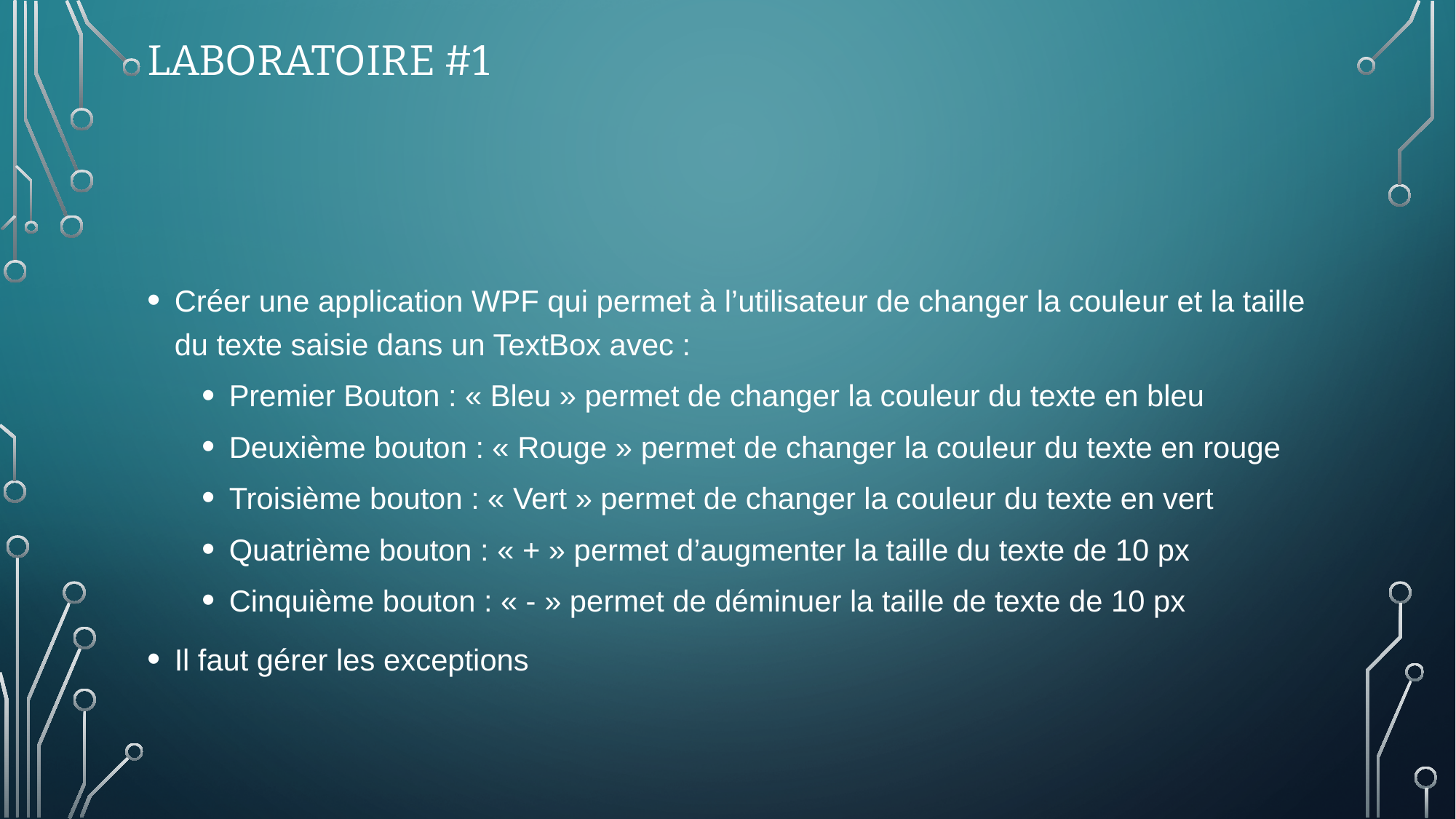

# Laboratoire #1
Créer une application WPF qui permet à l’utilisateur de changer la couleur et la taille du texte saisie dans un TextBox avec :
Premier Bouton : « Bleu » permet de changer la couleur du texte en bleu
Deuxième bouton : « Rouge » permet de changer la couleur du texte en rouge
Troisième bouton : « Vert » permet de changer la couleur du texte en vert
Quatrième bouton : « + » permet d’augmenter la taille du texte de 10 px
Cinquième bouton : « - » permet de déminuer la taille de texte de 10 px
Il faut gérer les exceptions